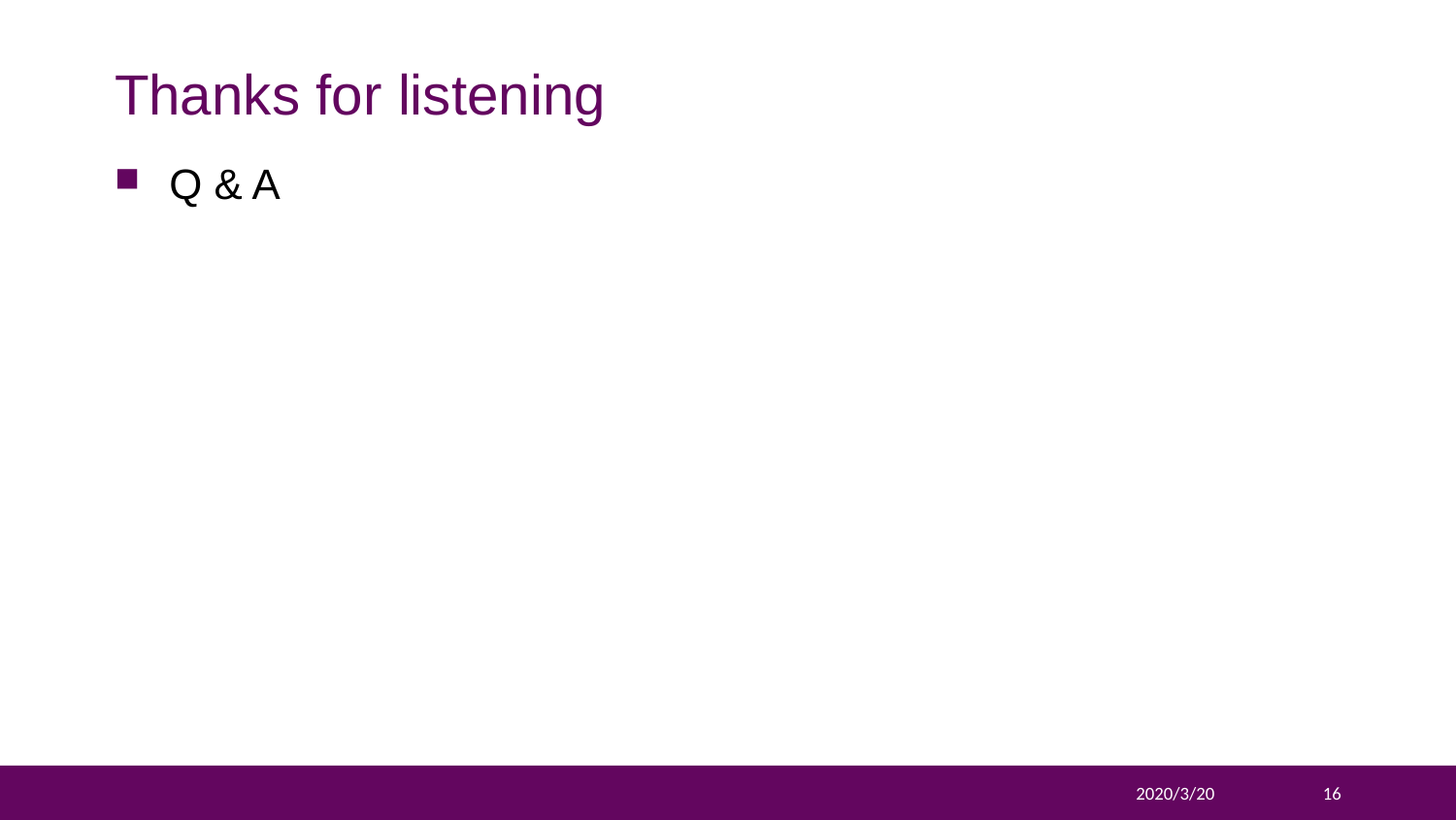

# Thanks for listening
Q & A
2020/3/20
16